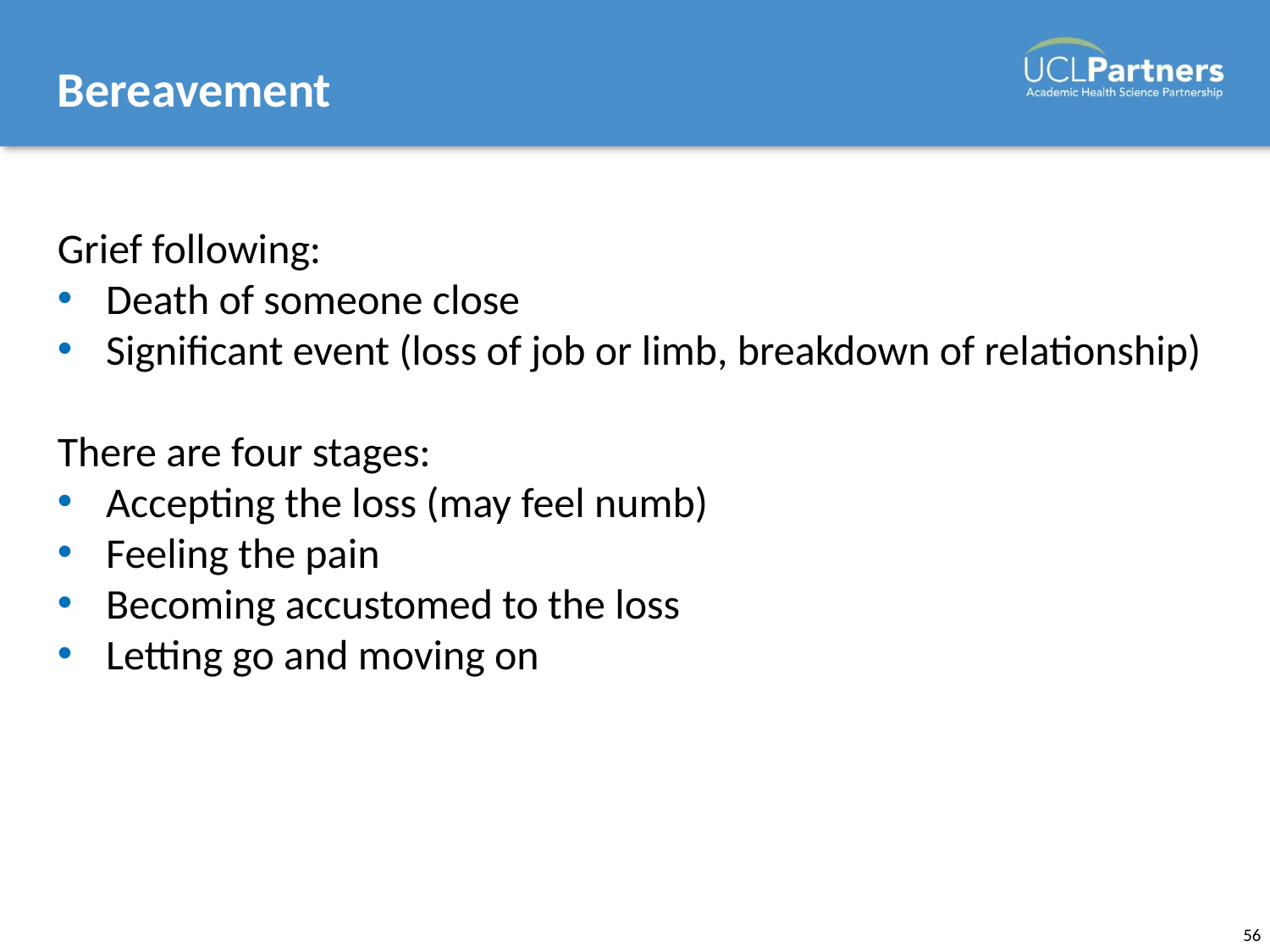

# Bereavement
Grief following:
Death of someone close
Significant event (loss of job or limb, breakdown of relationship)

There are four stages:
Accepting the loss (may feel numb)
Feeling the pain
Becoming accustomed to the loss
Letting go and moving on

56